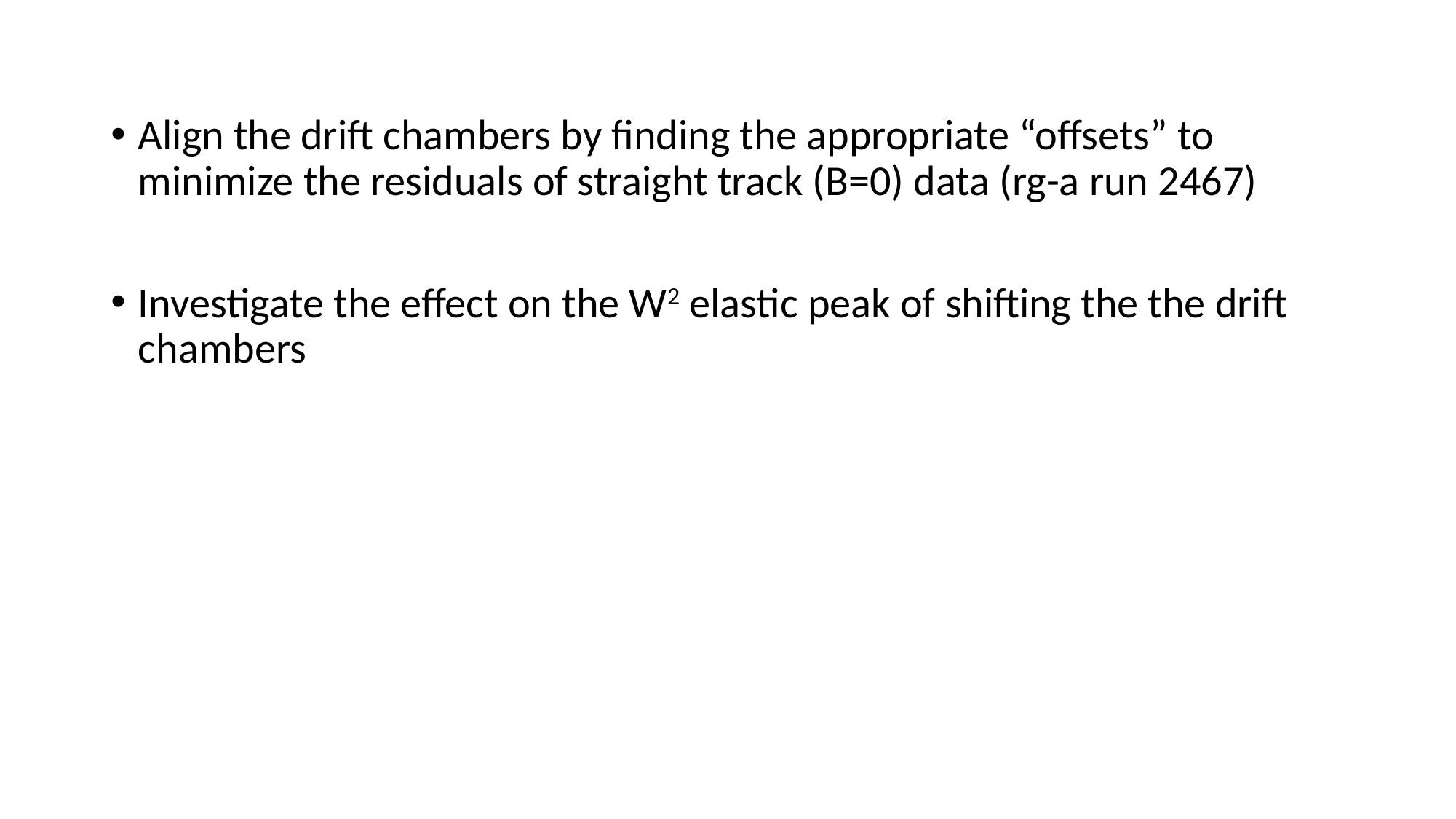

Align the drift chambers by finding the appropriate “offsets” to minimize the residuals of straight track (B=0) data (rg-a run 2467)

Investigate the effect on the W2 elastic peak of shifting the the drift chambers